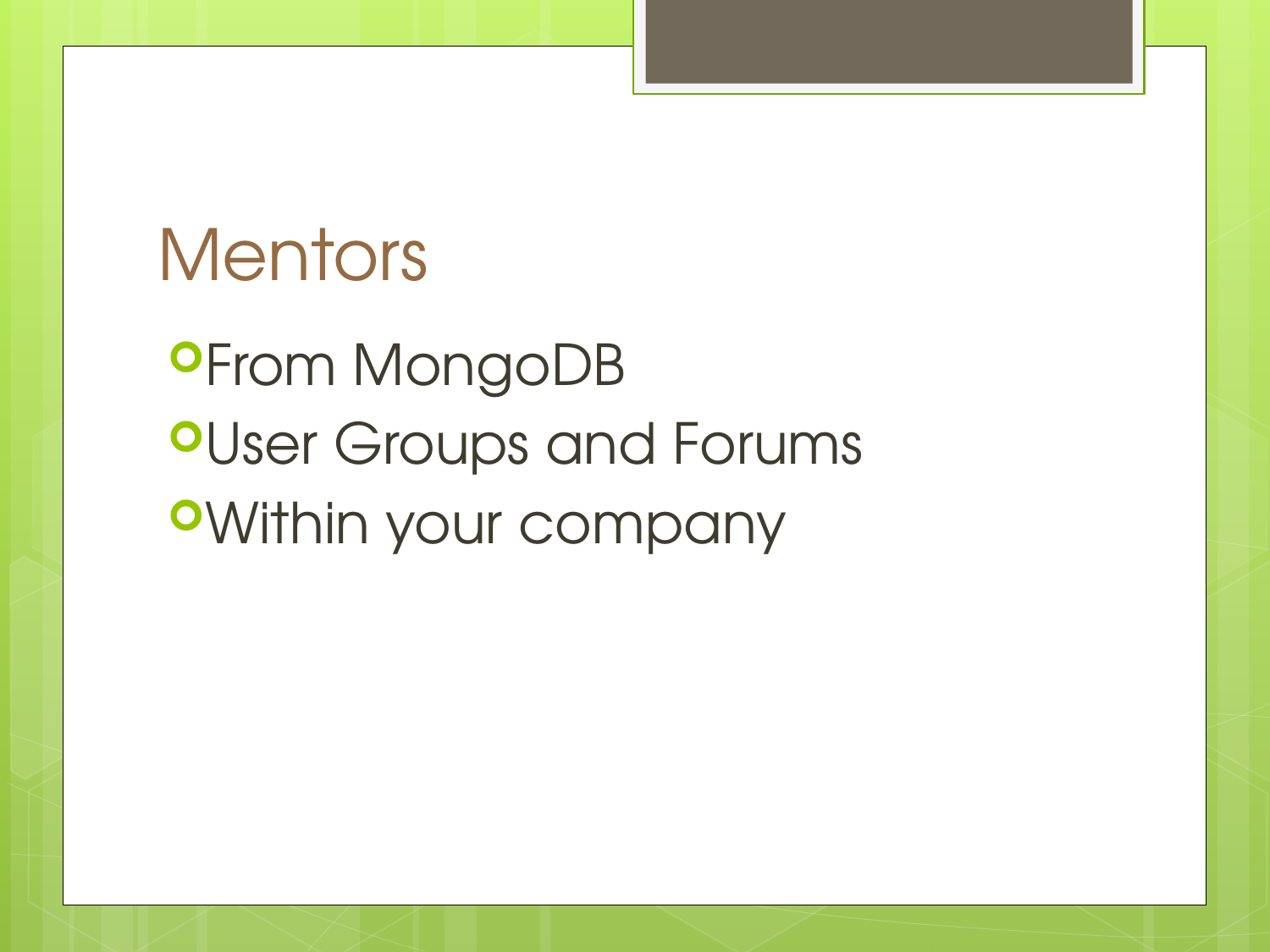

# Mentors
From MongoDB
User Groups and Forums
Within your company